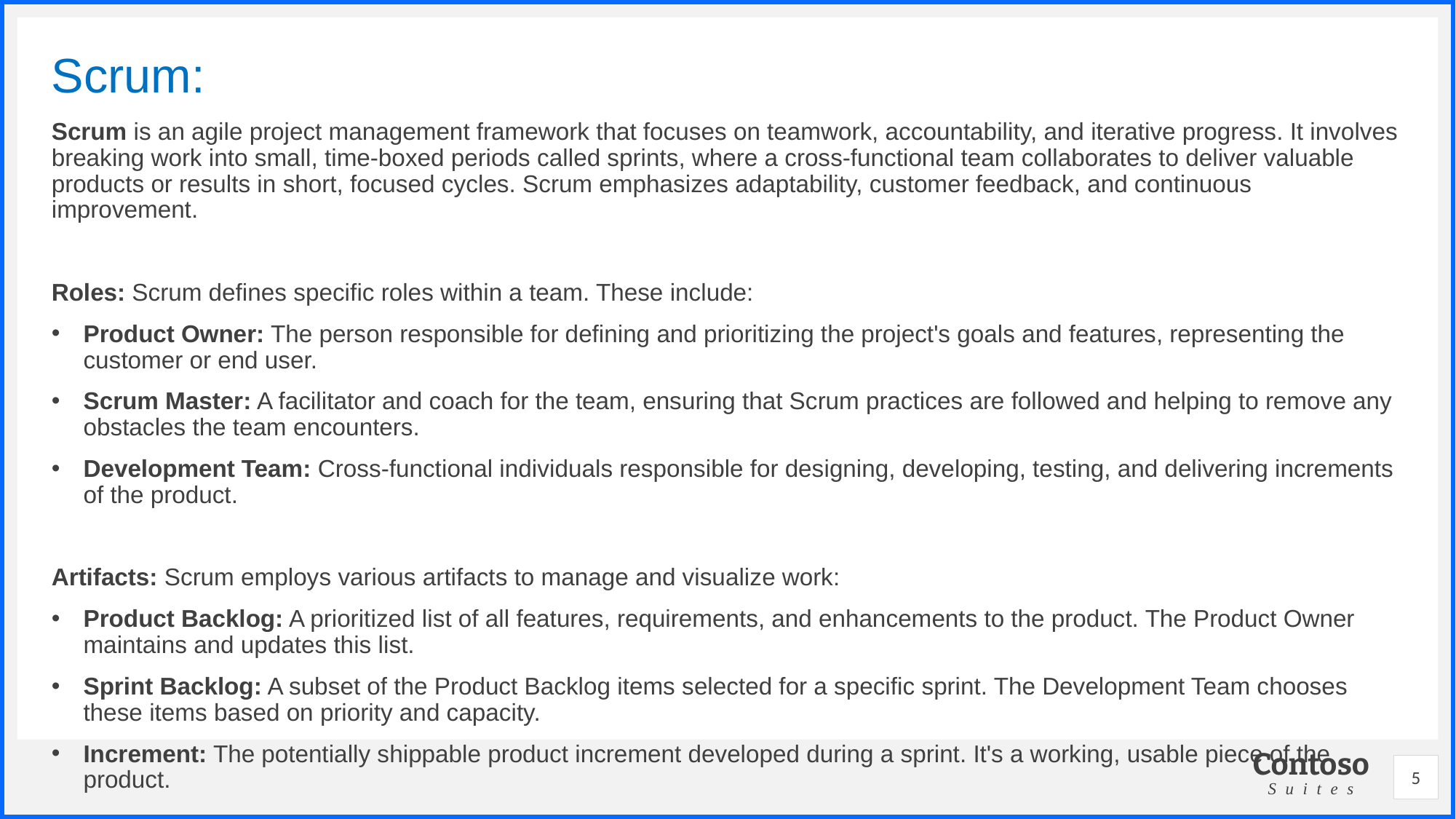

# Scrum:
Scrum is an agile project management framework that focuses on teamwork, accountability, and iterative progress. It involves breaking work into small, time-boxed periods called sprints, where a cross-functional team collaborates to deliver valuable products or results in short, focused cycles. Scrum emphasizes adaptability, customer feedback, and continuous improvement.

Roles: Scrum defines specific roles within a team. These include:
Product Owner: The person responsible for defining and prioritizing the project's goals and features, representing the customer or end user.
Scrum Master: A facilitator and coach for the team, ensuring that Scrum practices are followed and helping to remove any obstacles the team encounters.
Development Team: Cross-functional individuals responsible for designing, developing, testing, and delivering increments of the product.

Artifacts: Scrum employs various artifacts to manage and visualize work:
Product Backlog: A prioritized list of all features, requirements, and enhancements to the product. The Product Owner maintains and updates this list.
Sprint Backlog: A subset of the Product Backlog items selected for a specific sprint. The Development Team chooses these items based on priority and capacity.
Increment: The potentially shippable product increment developed during a sprint. It's a working, usable piece of the product.

5